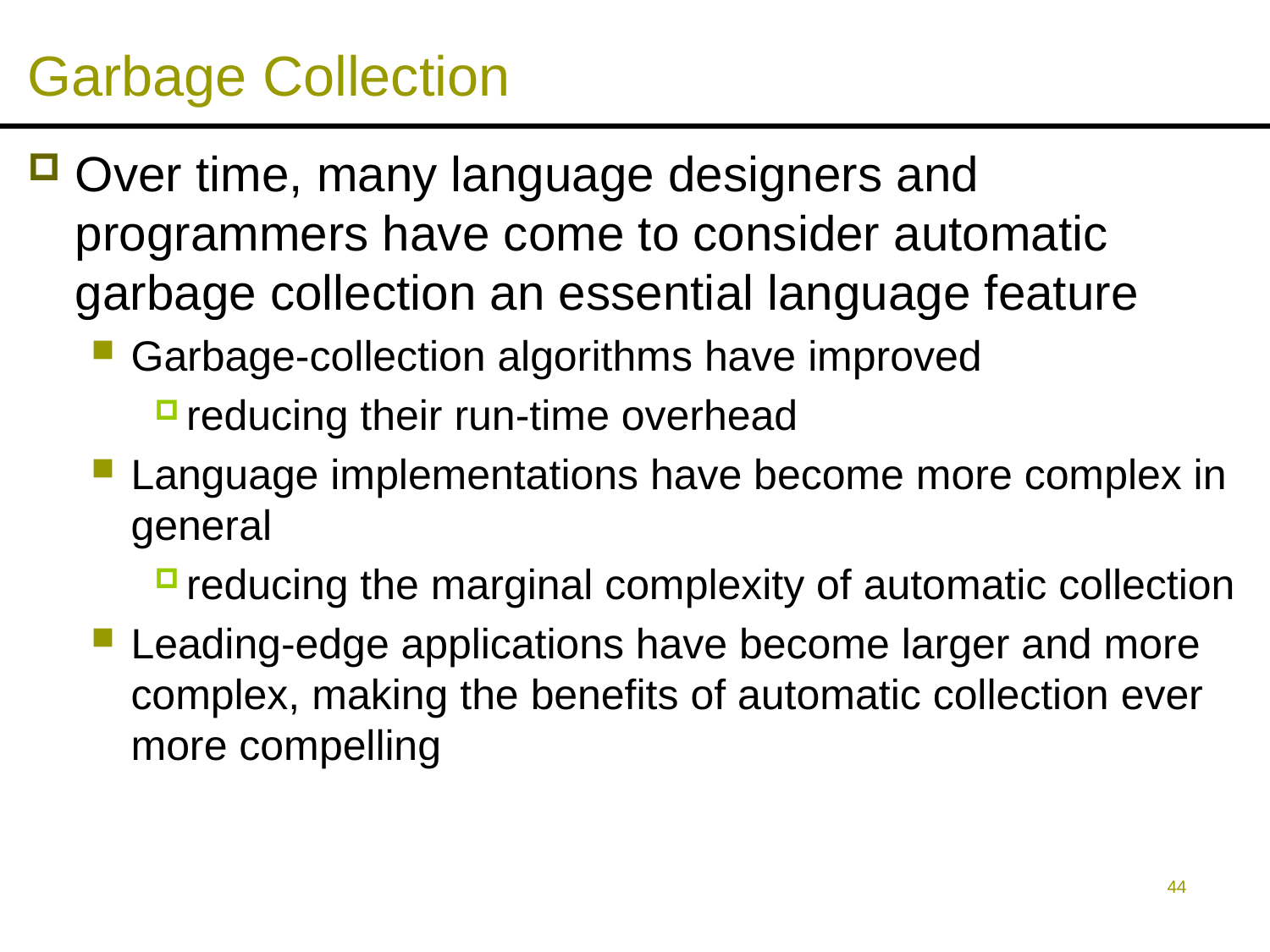

# Garbage Collection
Over time, many language designers and programmers have come to consider automatic garbage collection an essential language feature
Garbage-collection algorithms have improved
reducing their run-time overhead
Language implementations have become more complex in general
reducing the marginal complexity of automatic collection
Leading-edge applications have become larger and more complex, making the benefits of automatic collection ever more compelling
44